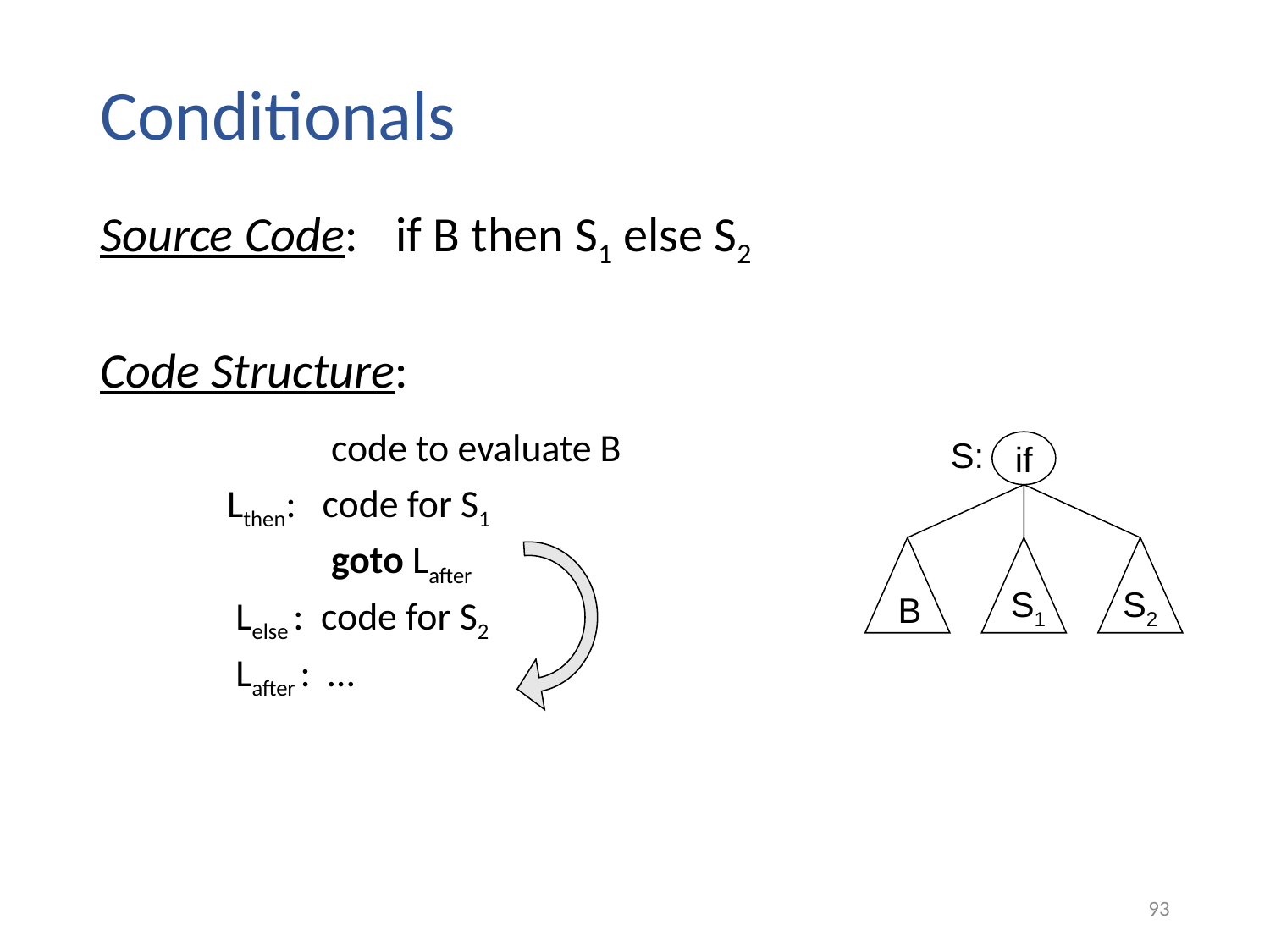

# Conditionals
Source Code:    if B then S1 else S2

Code Structure:
            code to evaluate B
Lthen:   code for S1
            goto Lafter
 Lelse :  code for S2
 Lafter :  …
S:
if

S1
S2
B
93